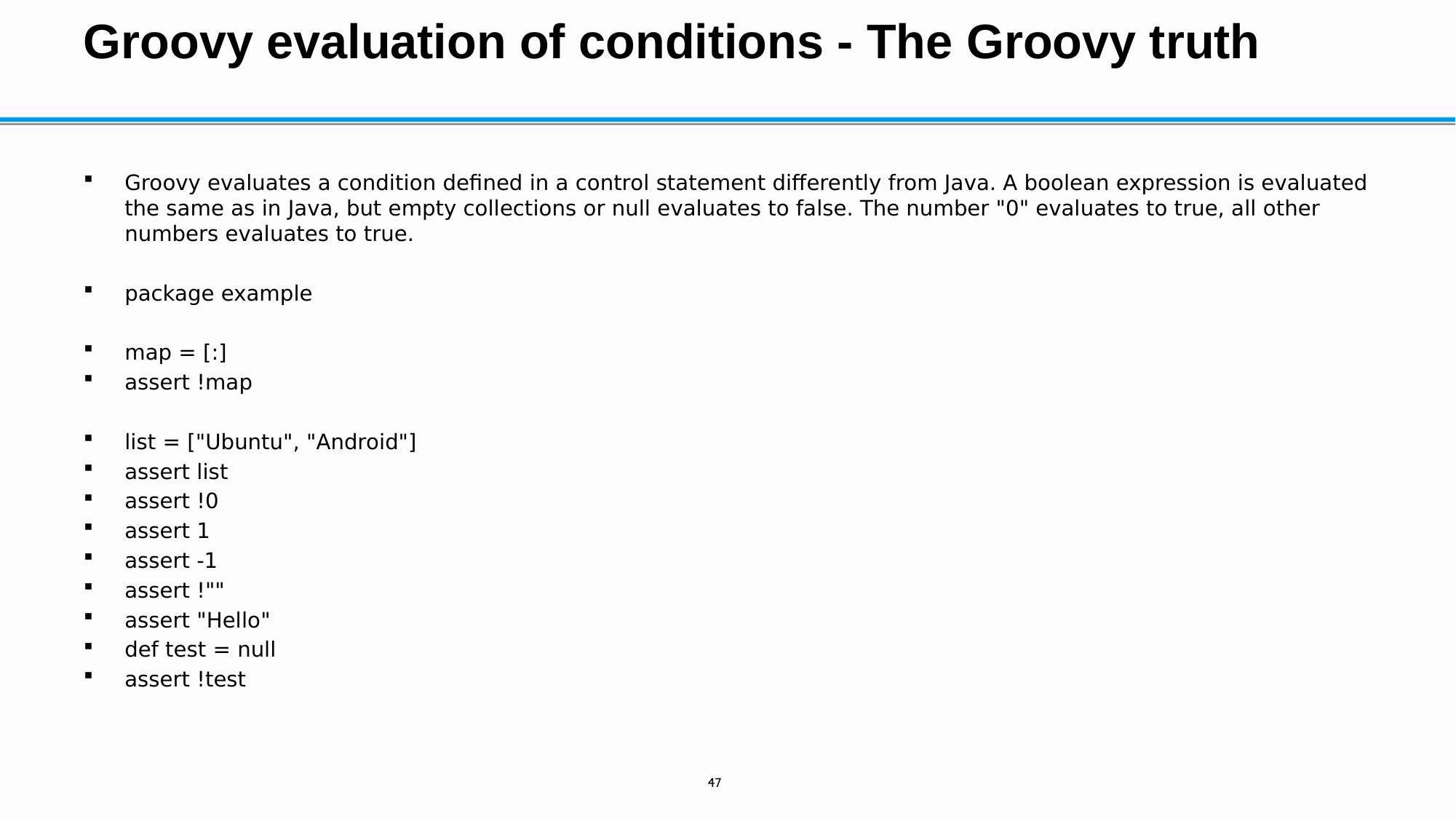

# Groovy evaluation of conditions - The Groovy truth
Groovy evaluates a condition defined in a control statement differently from Java. A boolean expression is evaluated the same as in Java, but empty collections or null evaluates to false. The number "0" evaluates to true, all other numbers evaluates to true.

package example

map = [:]
assert !map

list = ["Ubuntu", "Android"]
assert list
assert !0
assert 1
assert -1
assert !""
assert "Hello"
def test = null
assert !test